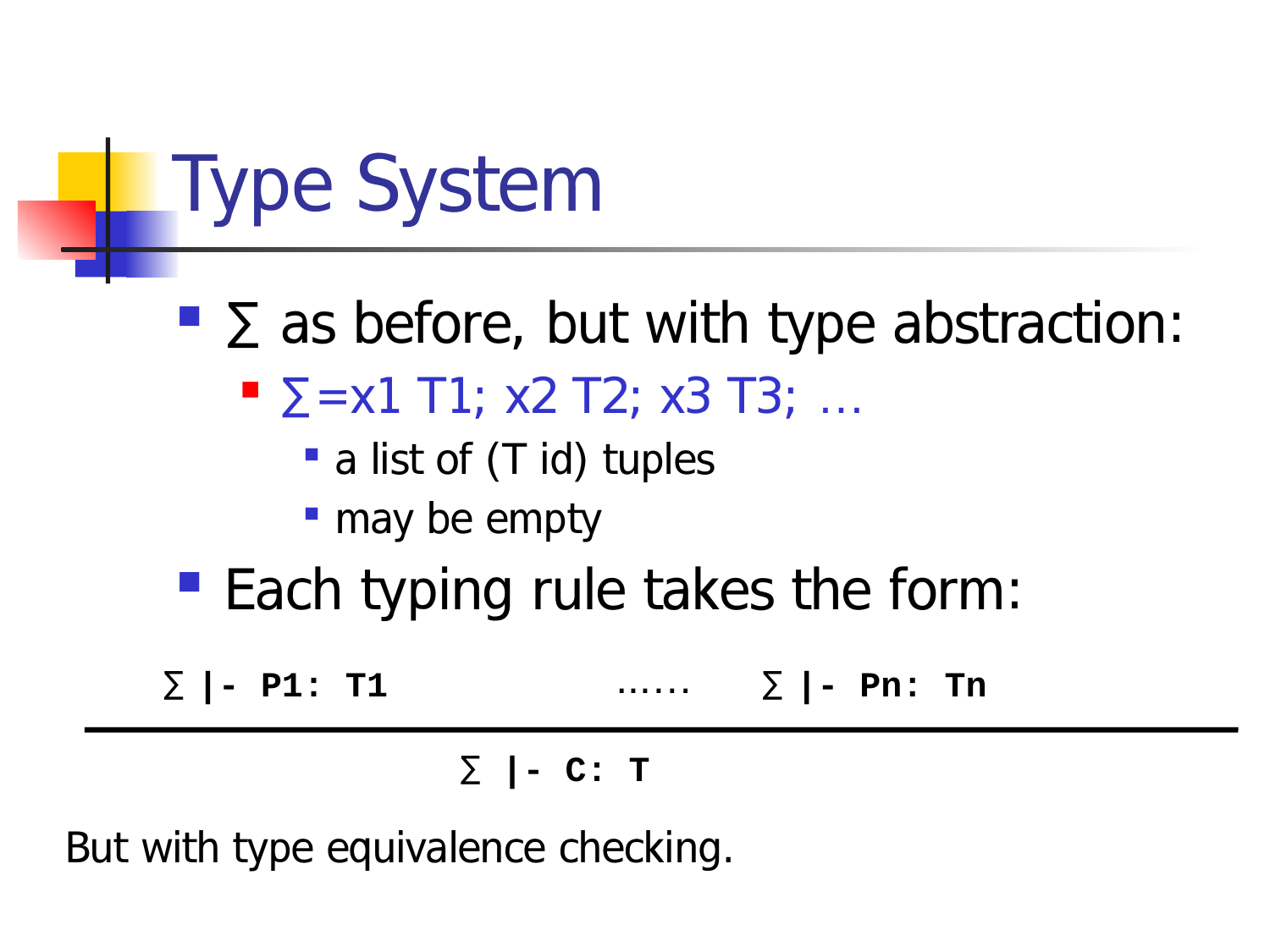

# Type System
∑ as before, but with type abstraction:
∑=x1 T1; x2 T2; x3 T3; …
a list of (T id) tuples
may be empty
Each typing rule takes the form:

...…
∑ |- P1: T1
∑ |- Pn: Tn

∑ |- C: T
But with type equivalence checking.